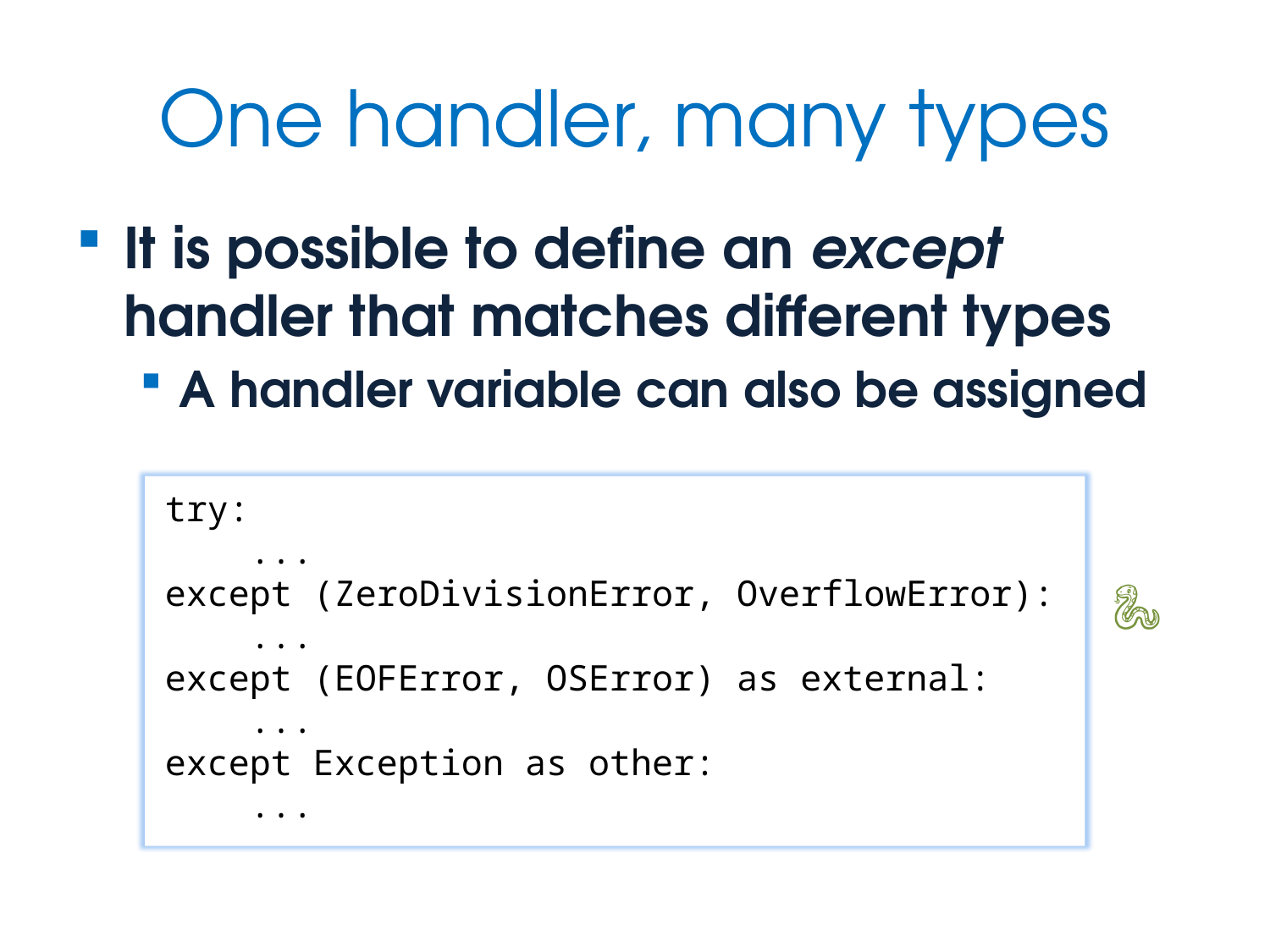

# One handler, many types
It is possible to define an except handler that matches different types
A handler variable can also be assigned
try:
    ...
except (ZeroDivisionError, OverflowError):
    ...
except (EOFError, OSError) as external:
    ...
except Exception as other:
    ...
🐍